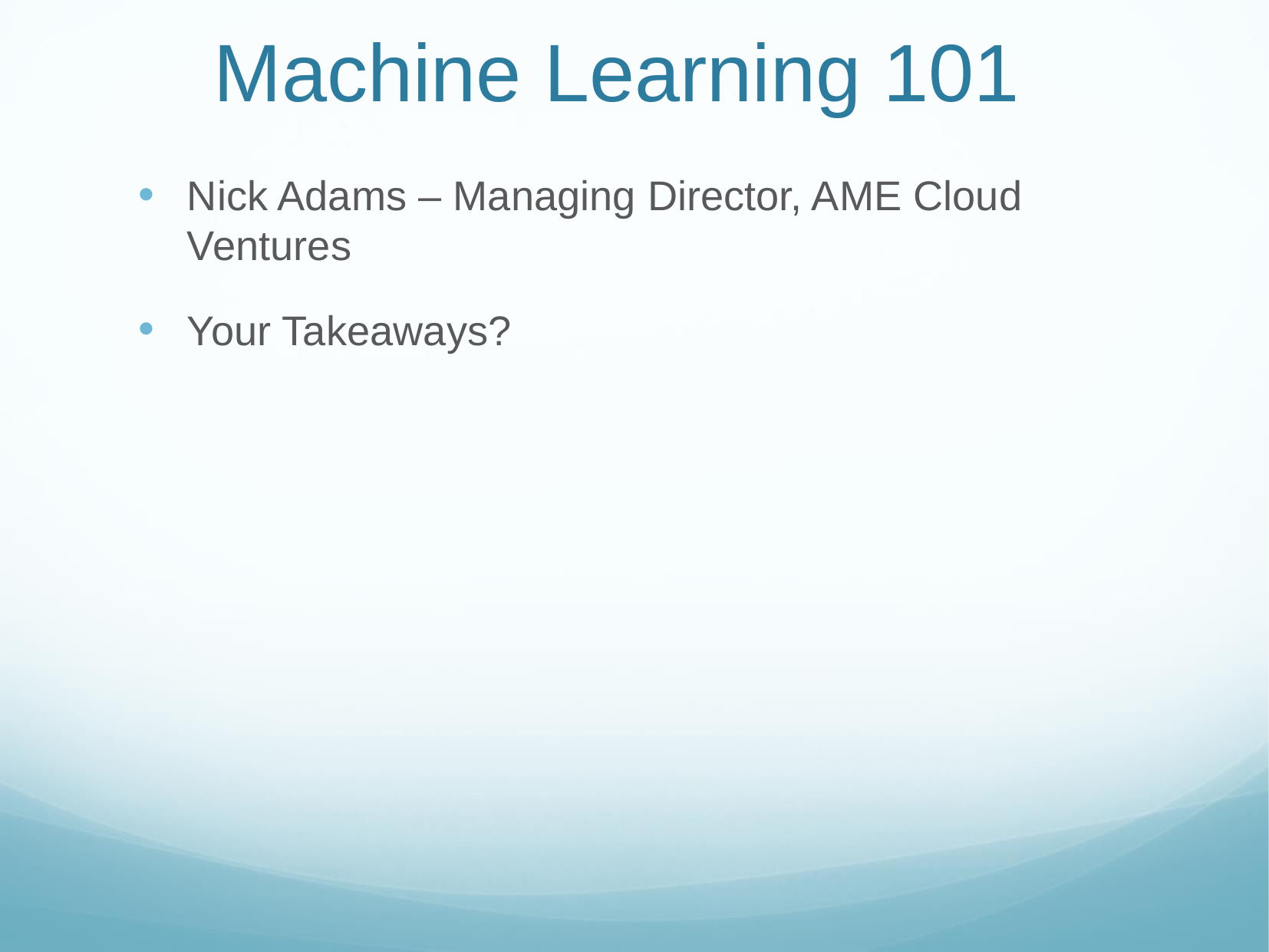

# Machine Learning 101
Nick Adams – Managing Director, AME Cloud Ventures
Your Takeaways?